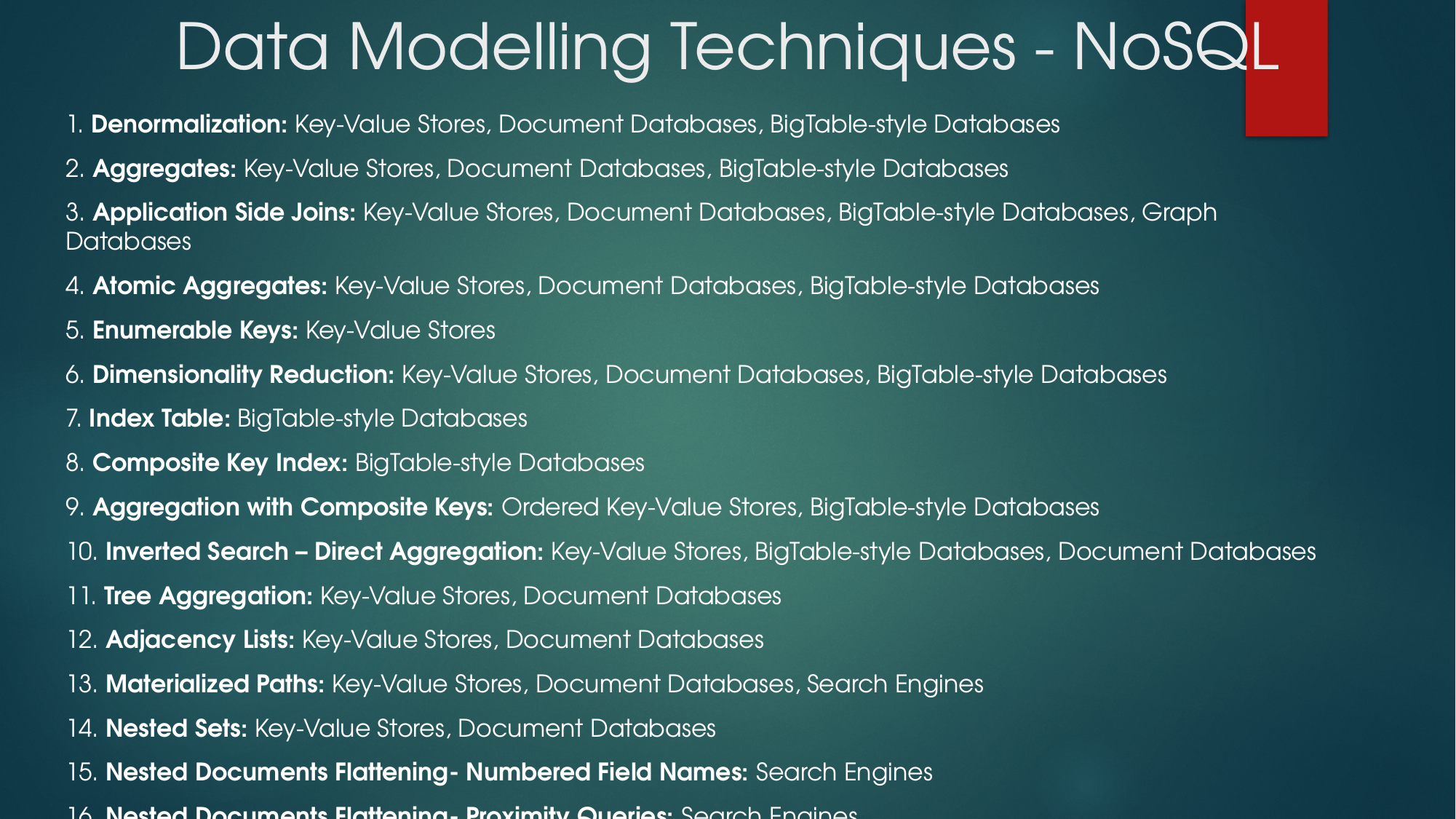

# Data Modelling Techniques - NoSQL
1. Denormalization: Key-Value Stores, Document Databases, BigTable-style Databases
2. Aggregates: Key-Value Stores, Document Databases, BigTable-style Databases
3. Application Side Joins: Key-Value Stores, Document Databases, BigTable-style Databases, Graph Databases
4. Atomic Aggregates: Key-Value Stores, Document Databases, BigTable-style Databases
5. Enumerable Keys: Key-Value Stores
6. Dimensionality Reduction: Key-Value Stores, Document Databases, BigTable-style Databases
7. Index Table: BigTable-style Databases
8. Composite Key Index: BigTable-style Databases
9. Aggregation with Composite Keys: Ordered Key-Value Stores, BigTable-style Databases
10. Inverted Search – Direct Aggregation: Key-Value Stores, BigTable-style Databases, Document Databases
11. Tree Aggregation: Key-Value Stores, Document Databases
12. Adjacency Lists: Key-Value Stores, Document Databases
13. Materialized Paths: Key-Value Stores, Document Databases, Search Engines
14. Nested Sets: Key-Value Stores, Document Databases
15. Nested Documents Flattening- Numbered Field Names: Search Engines
16. Nested Documents Flattening- Proximity Queries: Search Engines
17. Batch Graph Processing: Key-Value Stores, Document Databases, BigTable-style Databases